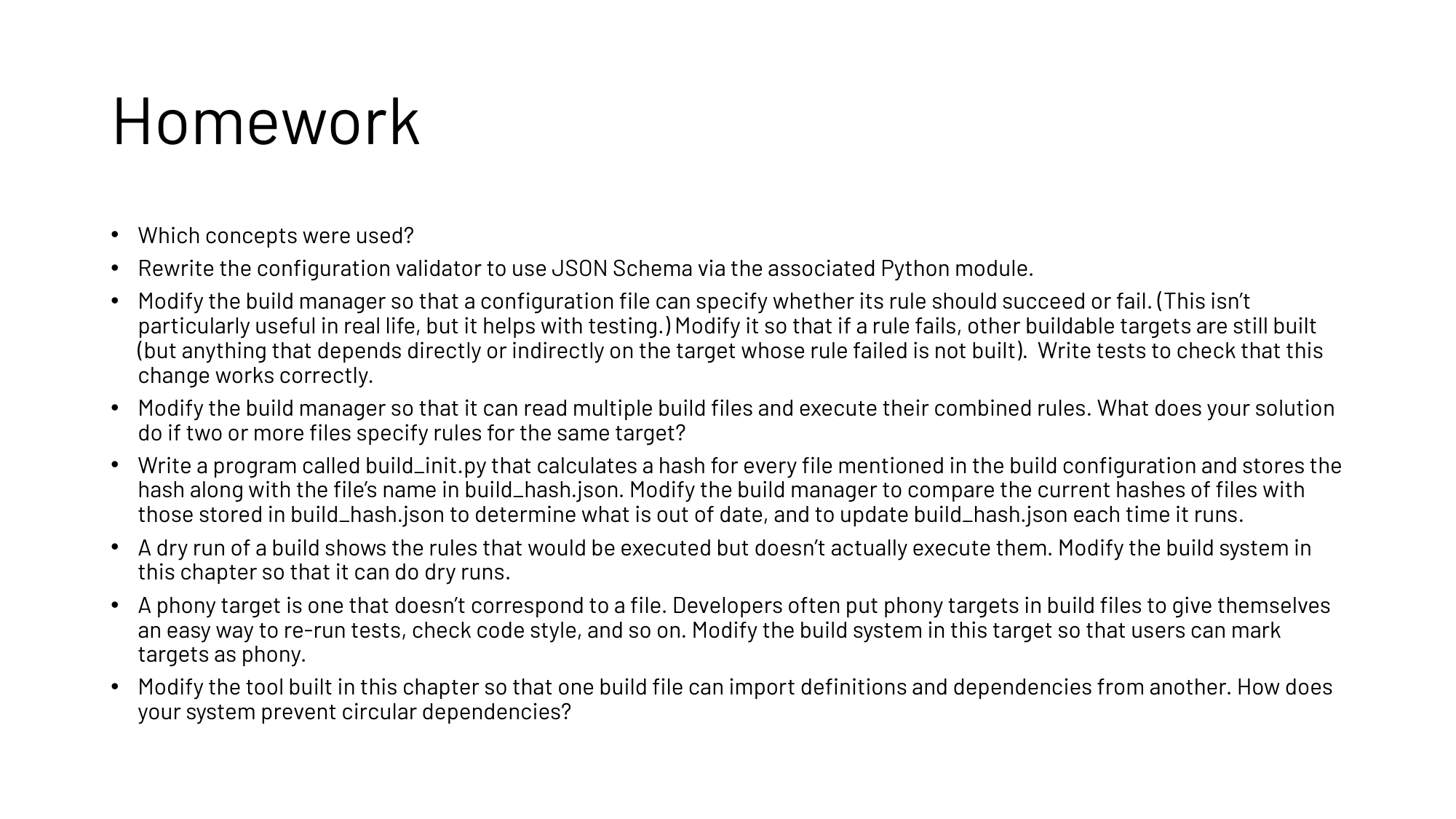

# Homework
Which concepts were used?
Rewrite the configuration validator to use JSON Schema via the associated Python module.
Modify the build manager so that a configuration file can specify whether its rule should succeed or fail. (This isn’t particularly useful in real life, but it helps with testing.) Modify it so that if a rule fails, other buildable targets are still built (but anything that depends directly or indirectly on the target whose rule failed is not built).  Write tests to check that this change works correctly.
Modify the build manager so that it can read multiple build files and execute their combined rules. What does your solution do if two or more files specify rules for the same target?
Write a program called build_init.py that calculates a hash for every file mentioned in the build configuration and stores the hash along with the file’s name in build_hash.json. Modify the build manager to compare the current hashes of files with those stored in build_hash.json to determine what is out of date, and to update build_hash.json each time it runs.
A dry run of a build shows the rules that would be executed but doesn’t actually execute them. Modify the build system in this chapter so that it can do dry runs.
A phony target is one that doesn’t correspond to a file. Developers often put phony targets in build files to give themselves an easy way to re-run tests, check code style, and so on. Modify the build system in this target so that users can mark targets as phony.
Modify the tool built in this chapter so that one build file can import definitions and dependencies from another. How does your system prevent circular dependencies?